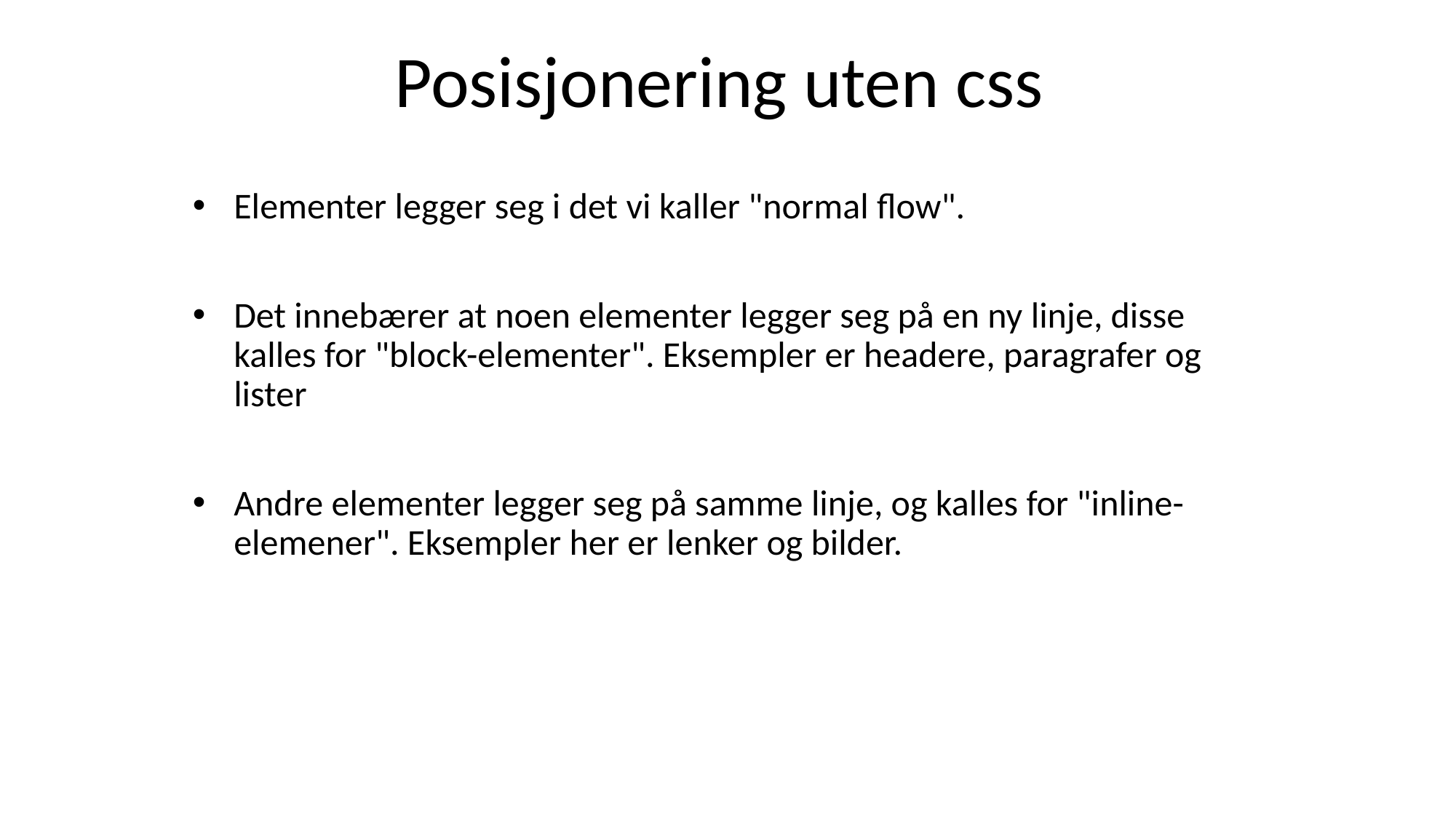

# Posisjonering uten css
Elementer legger seg i det vi kaller "normal flow".

Det innebærer at noen elementer legger seg på en ny linje, disse kalles for "block-elementer". Eksempler er headere, paragrafer og lister

Andre elementer legger seg på samme linje, og kalles for "inline-elemener". Eksempler her er lenker og bilder.